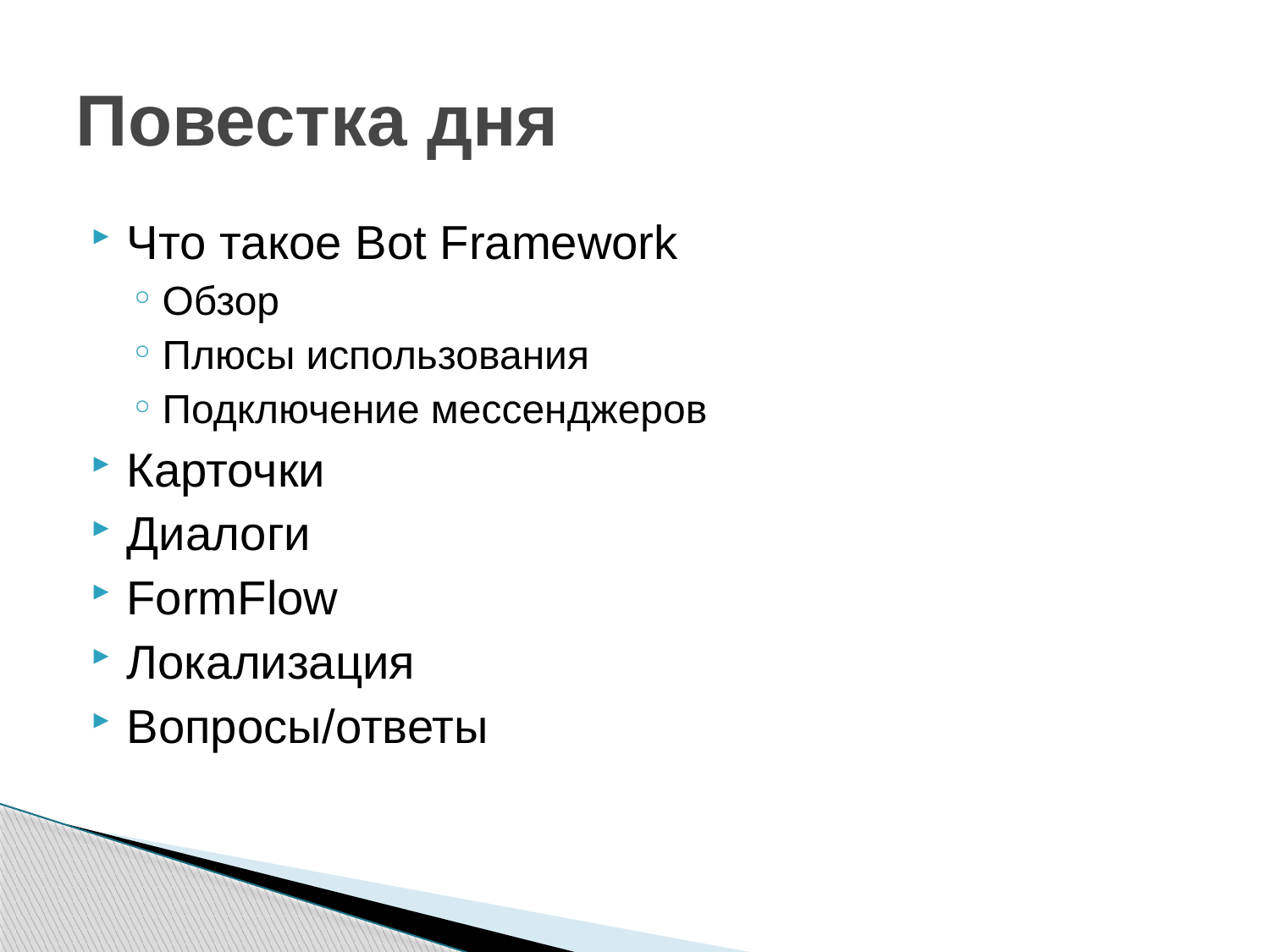

# Повестка дня
Что такое Bot Framework
Обзор
Плюсы использования
Подключение мессенджеров
Карточки
Диалоги
FormFlow
Локализация
Вопросы/ответы